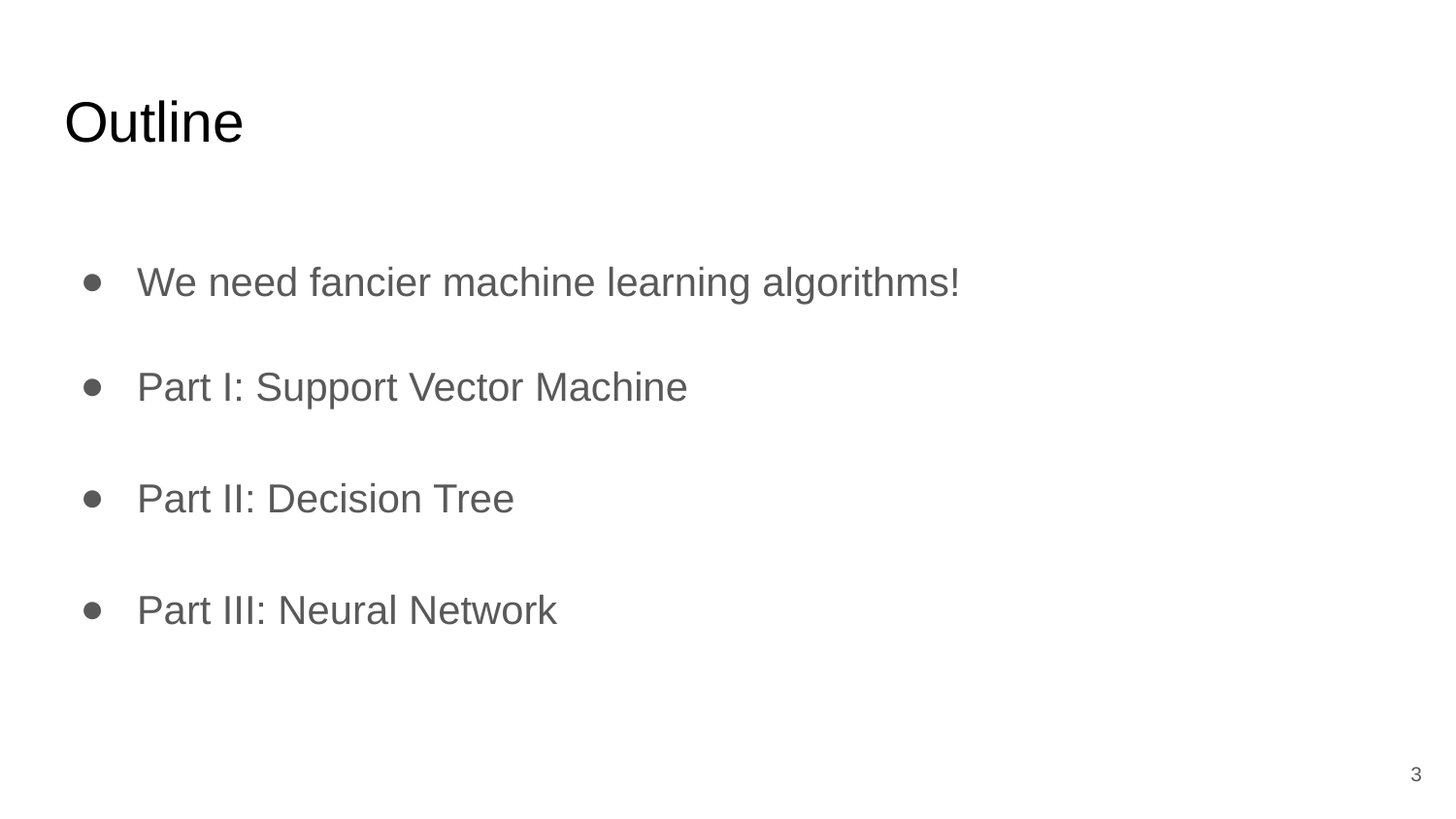

# Outline
We need fancier machine learning algorithms!
Part I: Support Vector Machine
Part II: Decision Tree
Part III: Neural Network
3